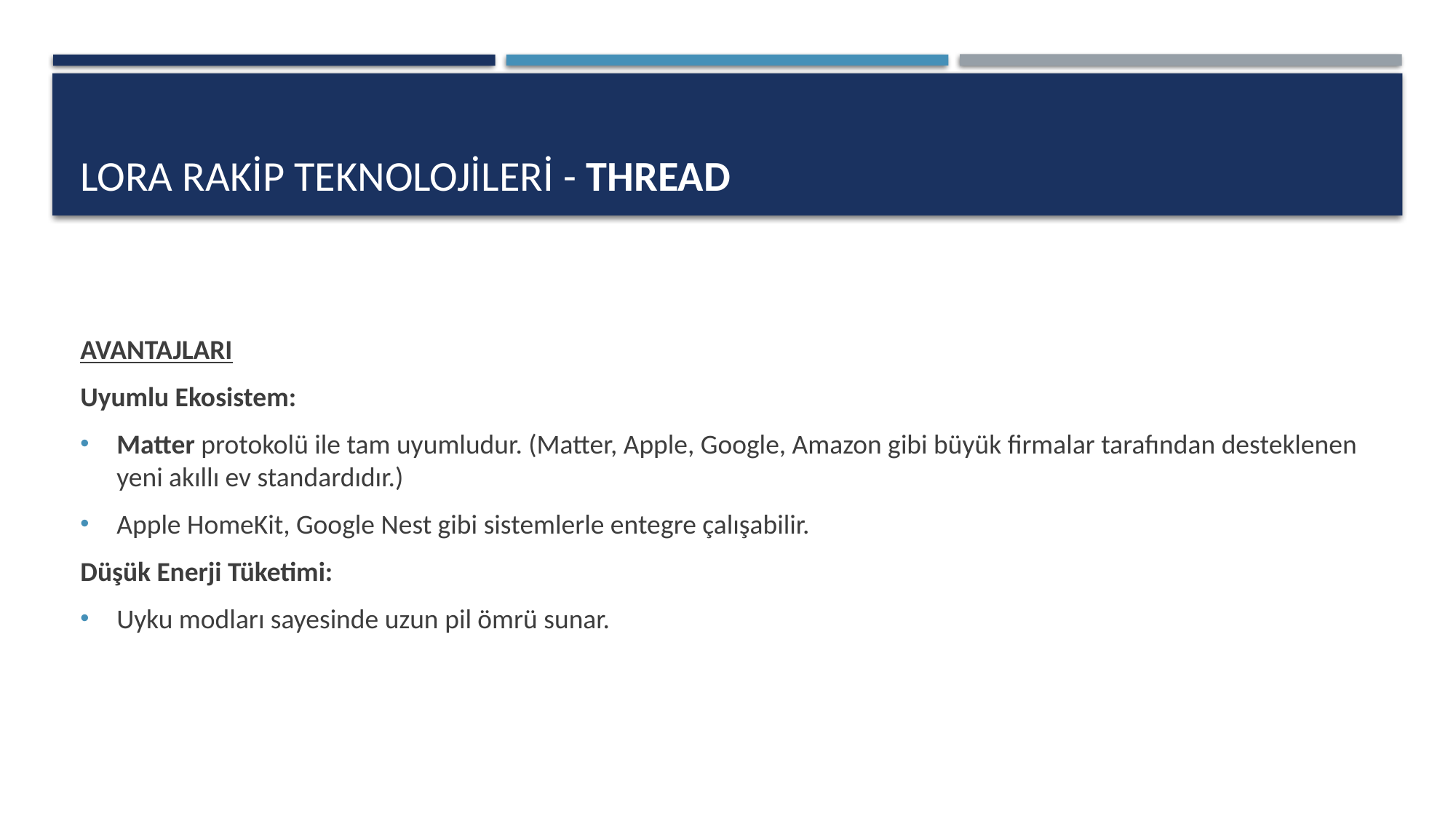

# LORA Rakip Teknolojileri - Thread
AVANTAJLARI
Uyumlu Ekosistem:
Matter protokolü ile tam uyumludur. (Matter, Apple, Google, Amazon gibi büyük firmalar tarafından desteklenen yeni akıllı ev standardıdır.)
Apple HomeKit, Google Nest gibi sistemlerle entegre çalışabilir.
Düşük Enerji Tüketimi:
Uyku modları sayesinde uzun pil ömrü sunar.